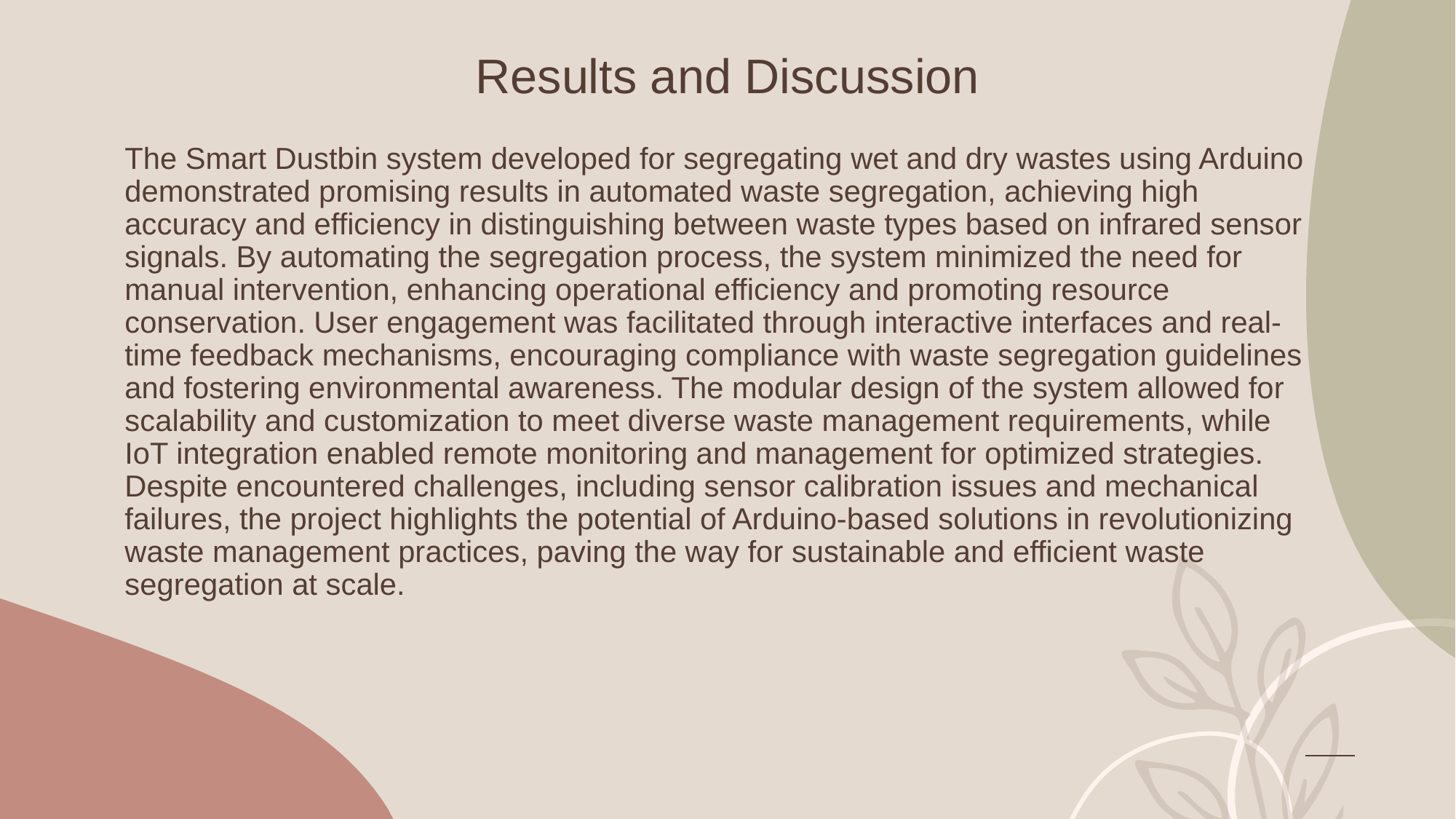

# Results and Discussion
The Smart Dustbin system developed for segregating wet and dry wastes using Arduino demonstrated promising results in automated waste segregation, achieving high accuracy and efficiency in distinguishing between waste types based on infrared sensor signals. By automating the segregation process, the system minimized the need for manual intervention, enhancing operational efficiency and promoting resource conservation. User engagement was facilitated through interactive interfaces and real-time feedback mechanisms, encouraging compliance with waste segregation guidelines and fostering environmental awareness. The modular design of the system allowed for scalability and customization to meet diverse waste management requirements, while IoT integration enabled remote monitoring and management for optimized strategies. Despite encountered challenges, including sensor calibration issues and mechanical failures, the project highlights the potential of Arduino-based solutions in revolutionizing waste management practices, paving the way for sustainable and efficient waste segregation at scale.